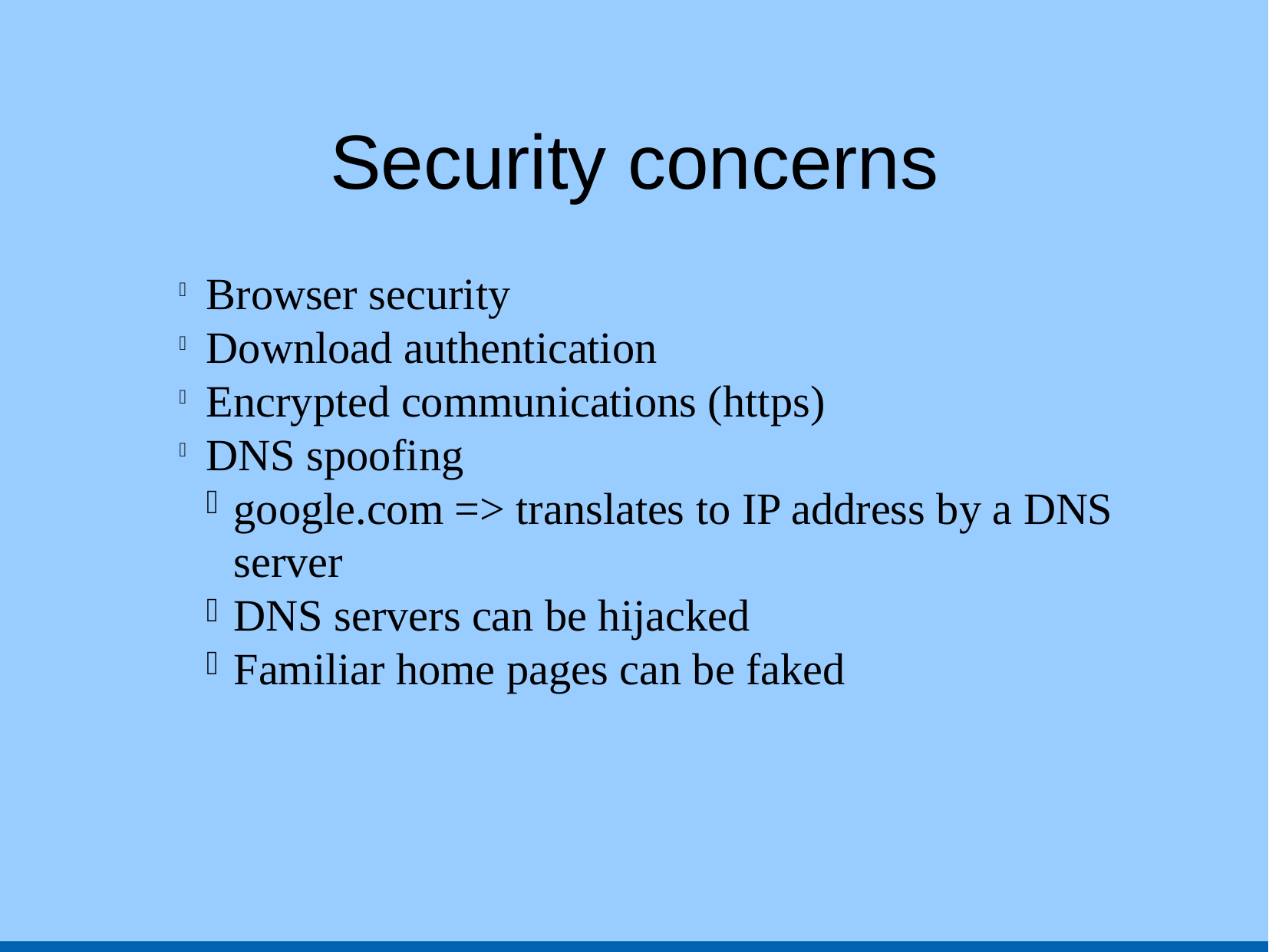

Security concerns
Browser security
Download authentication
Encrypted communications (https)
DNS spoofing
google.com => translates to IP address by a DNS server
DNS servers can be hijacked
Familiar home pages can be faked